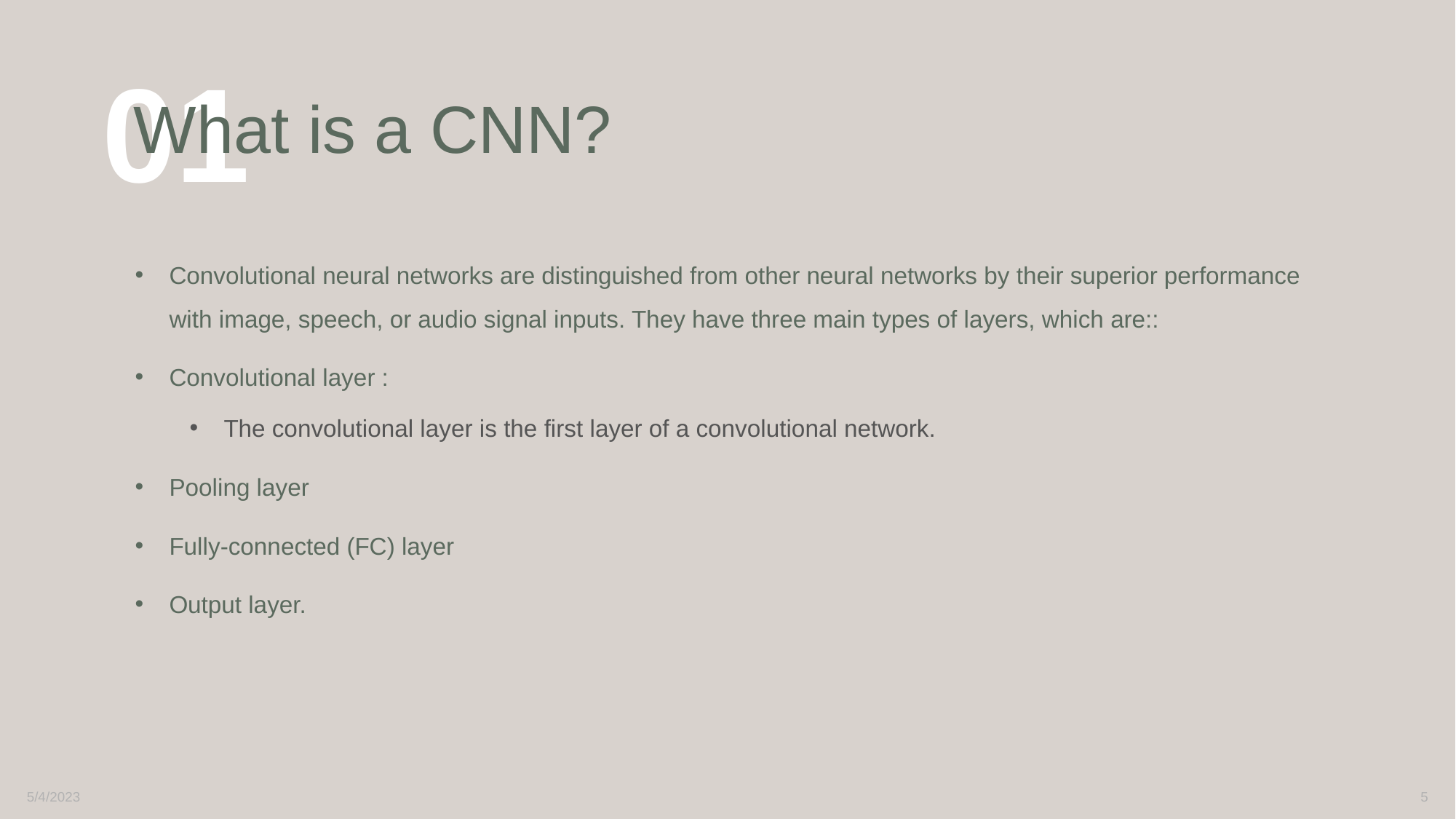

# What is a CNN?
01
Convolutional neural networks are distinguished from other neural networks by their superior performance with image, speech, or audio signal inputs. They have three main types of layers, which are::
Convolutional layer :
The convolutional layer is the first layer of a convolutional network.
Pooling layer
Fully-connected (FC) layer
Output layer.

5/4/2023
5